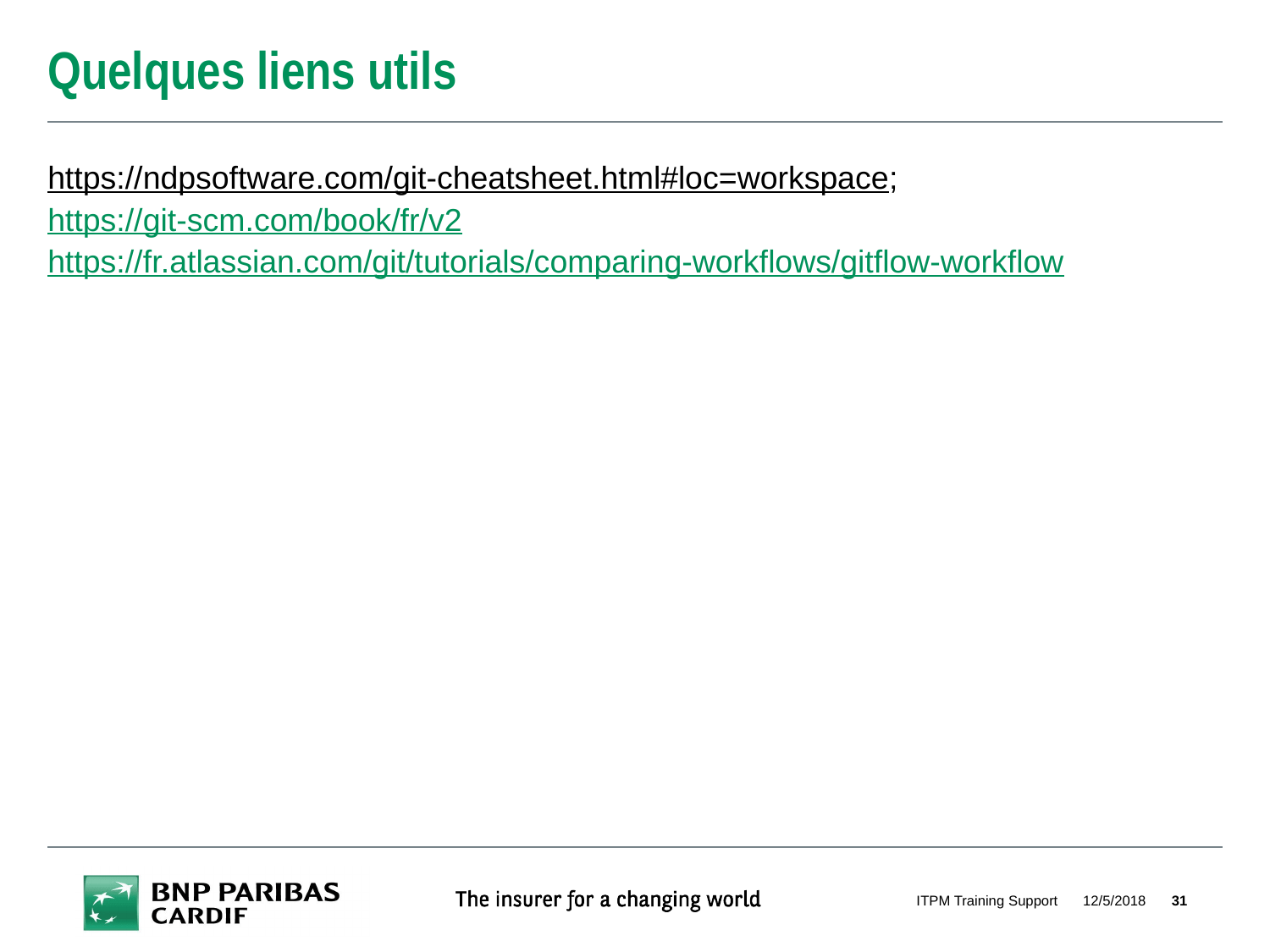

# Quelques liens utils
https://ndpsoftware.com/git-cheatsheet.html#loc=workspace;
https://git-scm.com/book/fr/v2
https://fr.atlassian.com/git/tutorials/comparing-workflows/gitflow-workflow

ITPM Training Support
12/5/2018
31